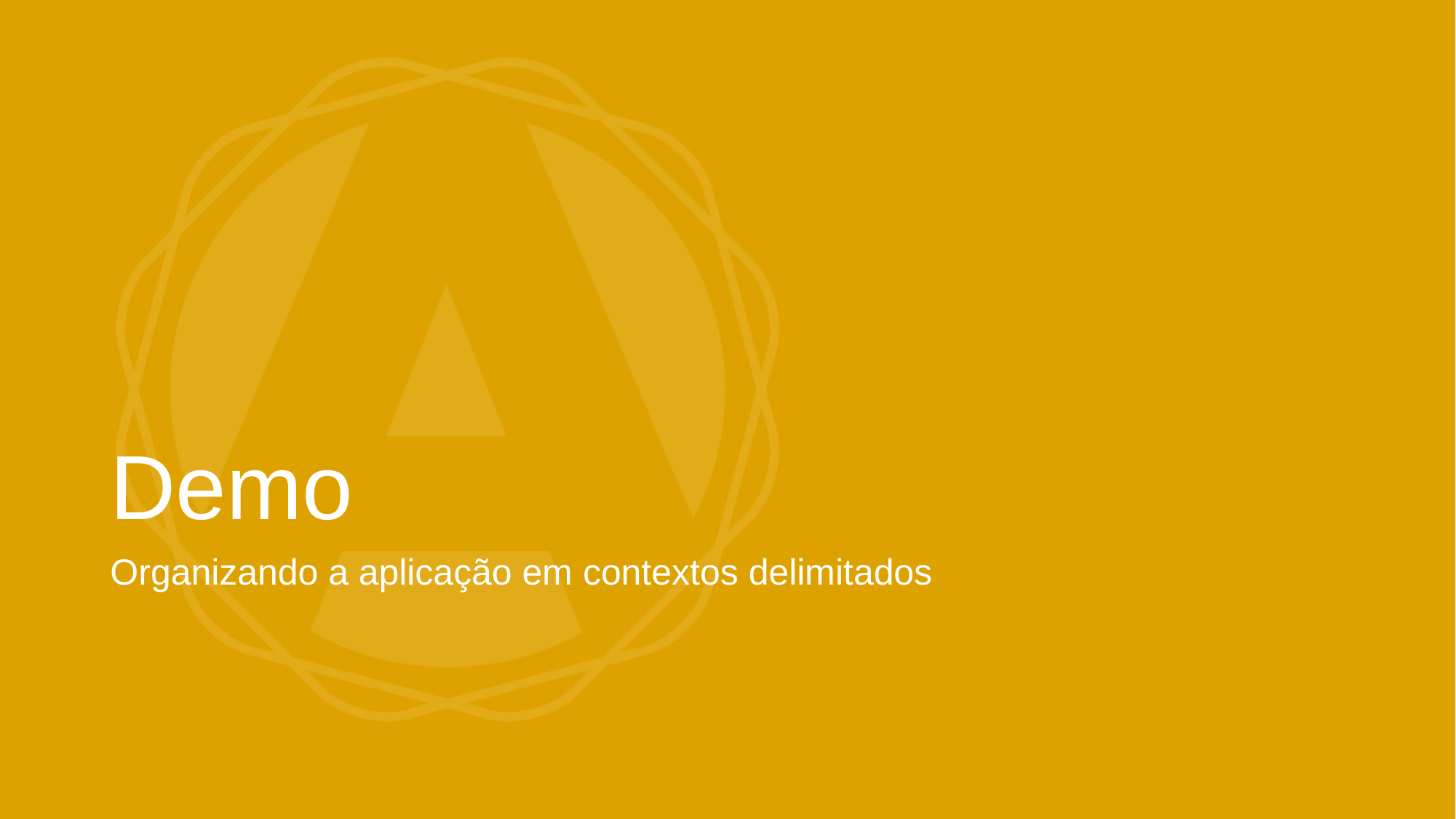

# Demo
Organizando a aplicação em contextos delimitados